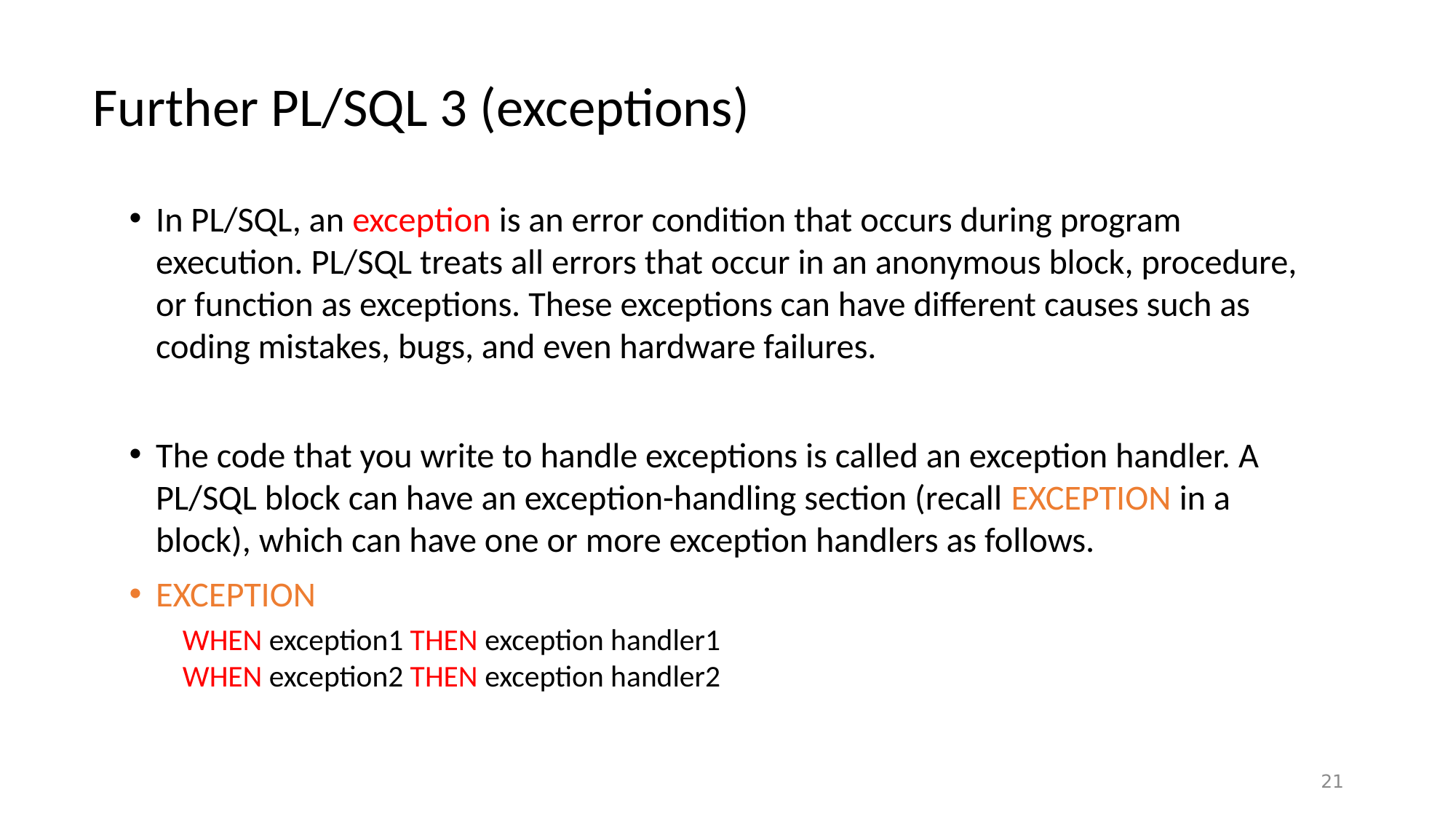

Further PL/SQL 3 (exceptions)
In PL/SQL, an exception is an error condition that occurs during program execution. PL/SQL treats all errors that occur in an anonymous block, procedure, or function as exceptions. These exceptions can have different causes such as coding mistakes, bugs, and even hardware failures.

The code that you write to handle exceptions is called an exception handler. A PL/SQL block can have an exception-handling section (recall EXCEPTION in a block), which can have one or more exception handlers as follows.
EXCEPTION
WHEN exception1 THEN exception handler1                                                                           WHEN exception2 THEN exception handler2

21